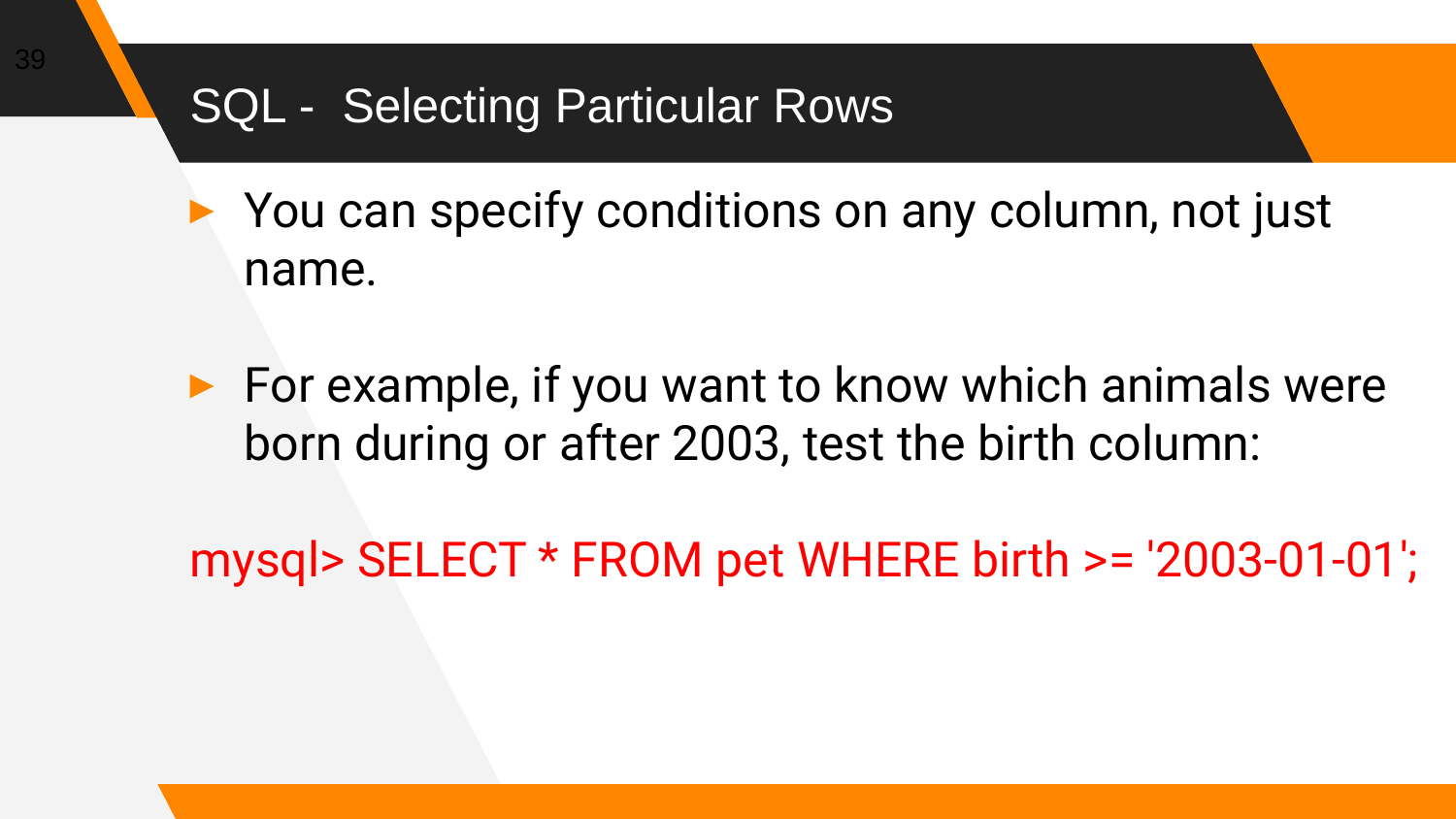

39
# SQL -  Selecting Particular Rows
You can specify conditions on any column, not just name.

For example, if you want to know which animals were born during or after 2003, test the birth column:

mysql> SELECT * FROM pet WHERE birth >= '2003-01-01';